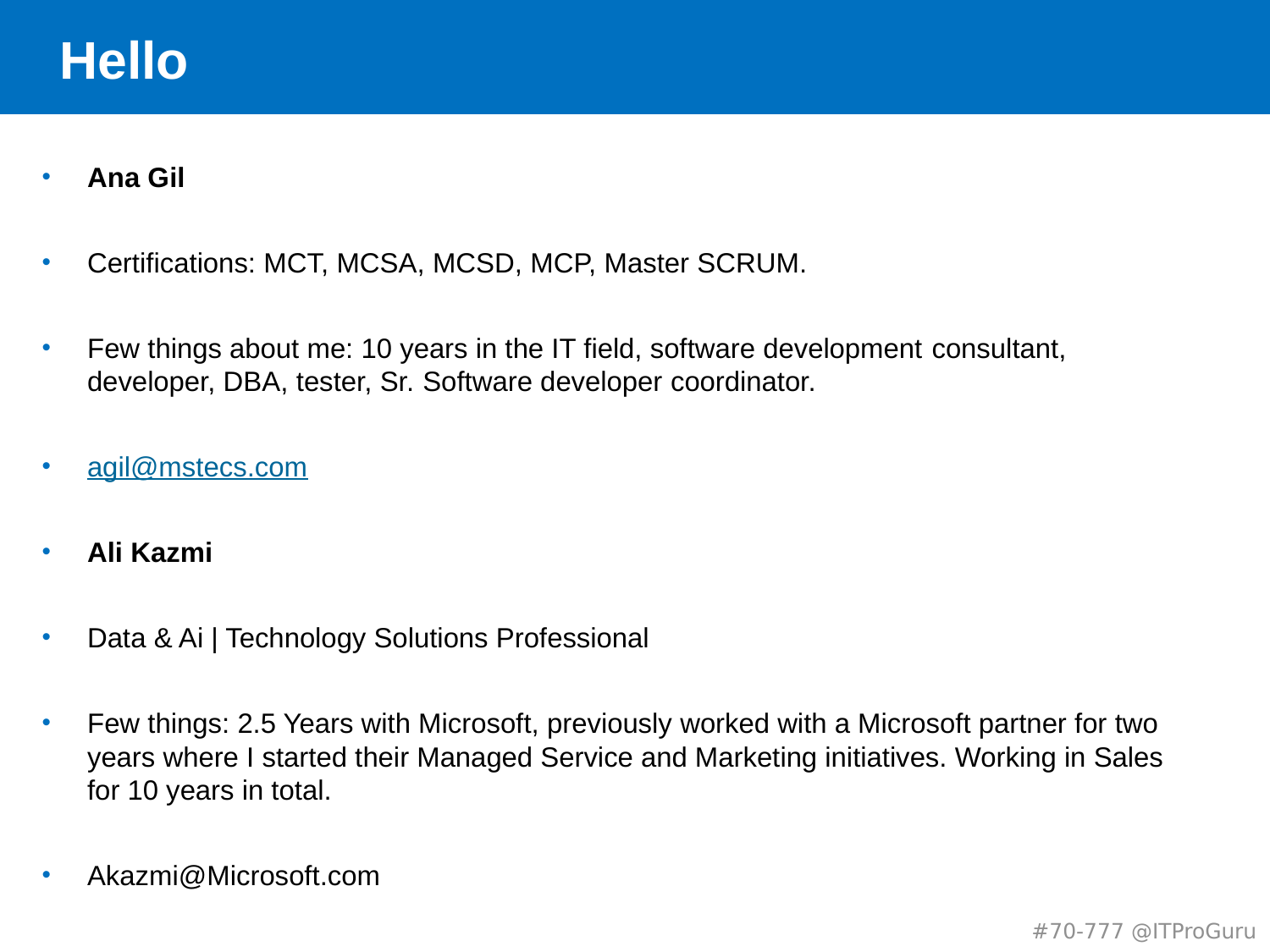

# Hello
Ana Gil

Certifications: MCT, MCSA, MCSD, MCP, Master SCRUM.

Few things about me: 10 years in the IT field, software development consultant, developer, DBA, tester, Sr. Software developer coordinator.

agil@mstecs.com

Ali Kazmi

Data & Ai | Technology Solutions Professional

Few things: 2.5 Years with Microsoft, previously worked with a Microsoft partner for two years where I started their Managed Service and Marketing initiatives. Working in Sales for 10 years in total.

Akazmi@Microsoft.com